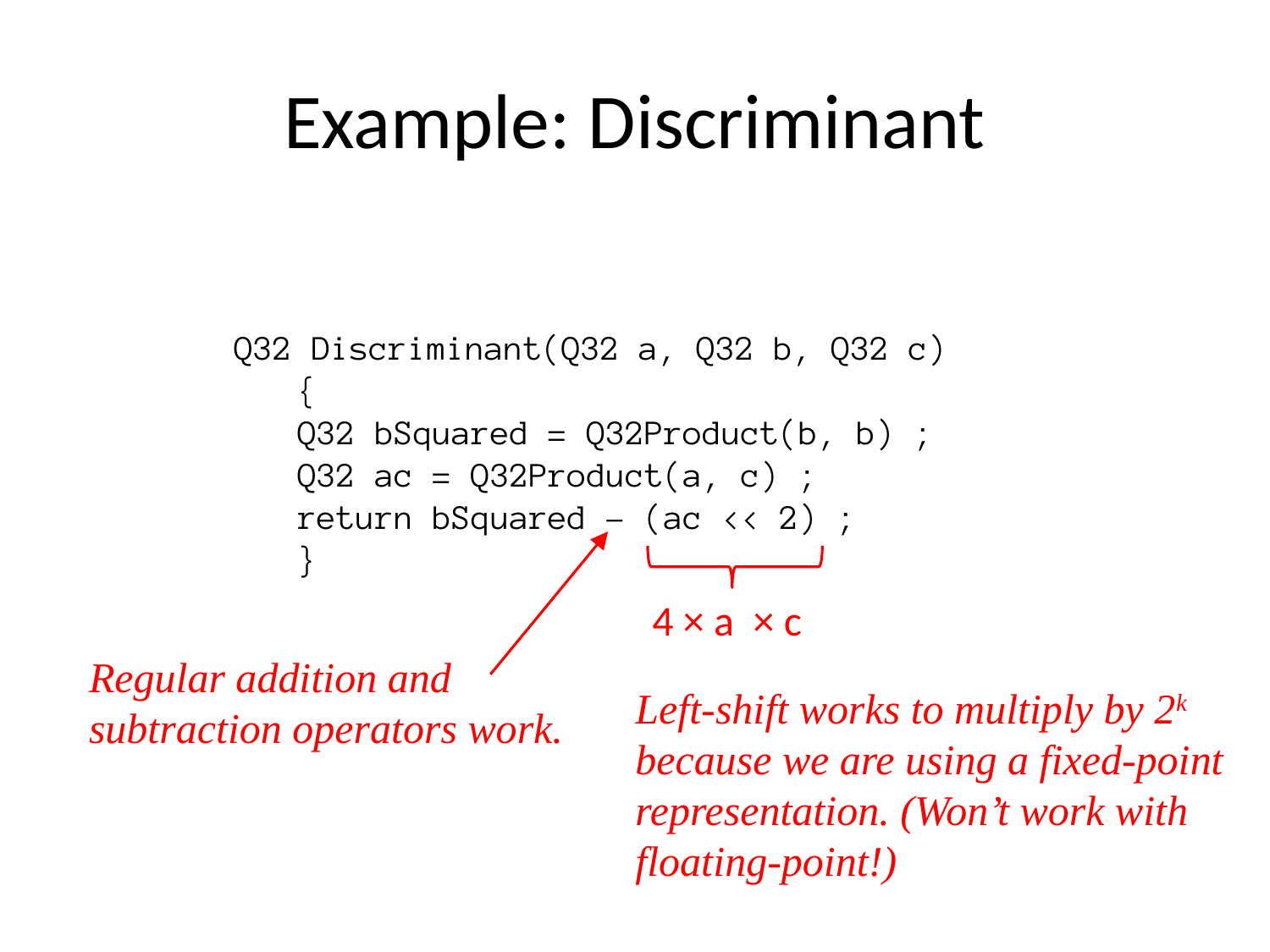

# Example: Discriminant
Q32 Discriminant(Q32 a, Q32 b, Q32 c)
{
Q32 bSquared = Q32Product(b, b) ;
Q32 ac = Q32Product(a, c) ;
return bSquared – (ac << 2) ;
}

4 × a  × c
Regular addition and subtraction operators work.
Left-shift works to multiply by 2k because we are using a fixed-point representation. (Won’t work with floating-point!)